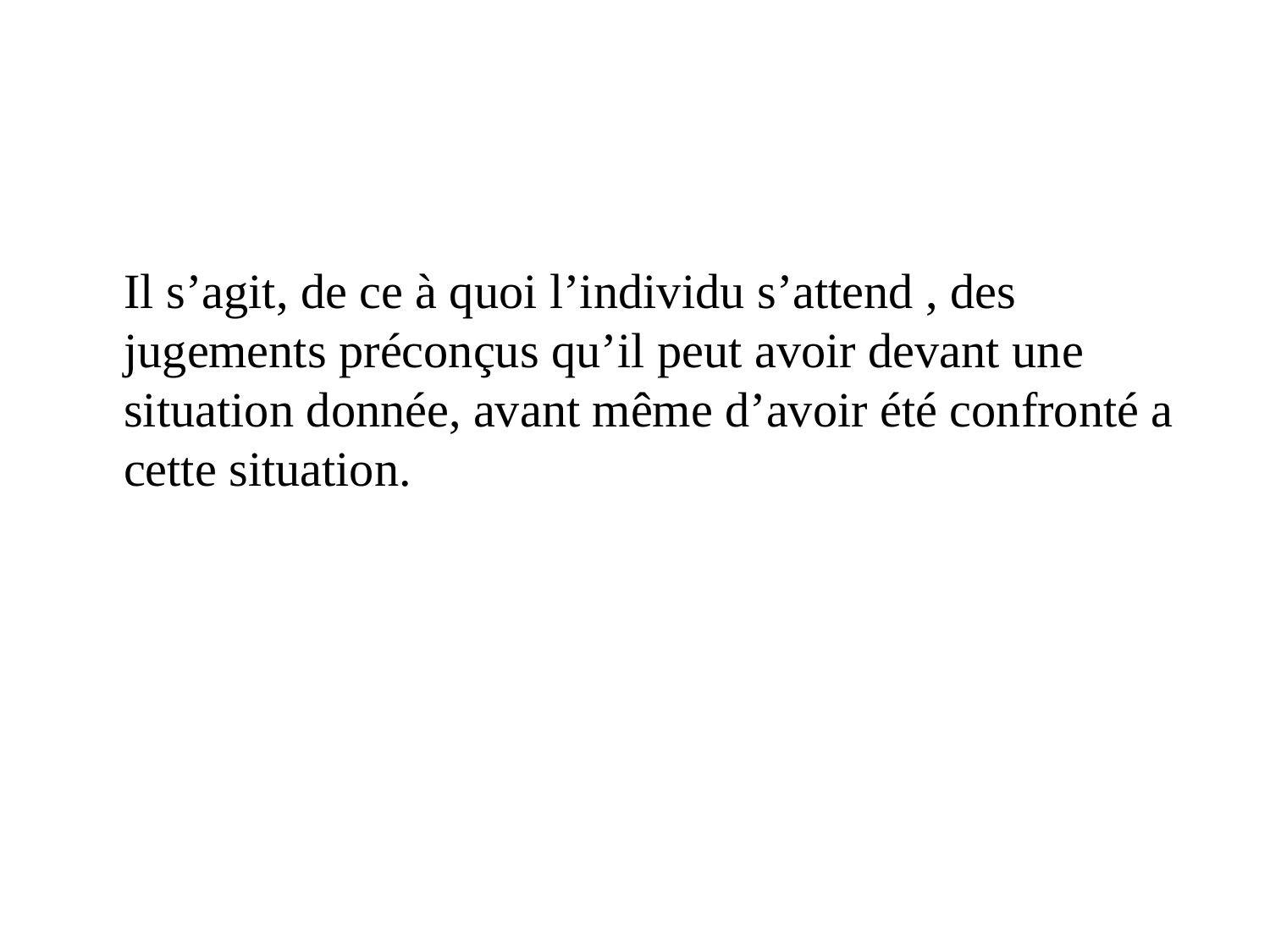

Il s’agit, de ce à quoi l’individu s’attend , des jugements préconçus qu’il peut avoir devant une situation donnée, avant même d’avoir été confronté a cette situation.